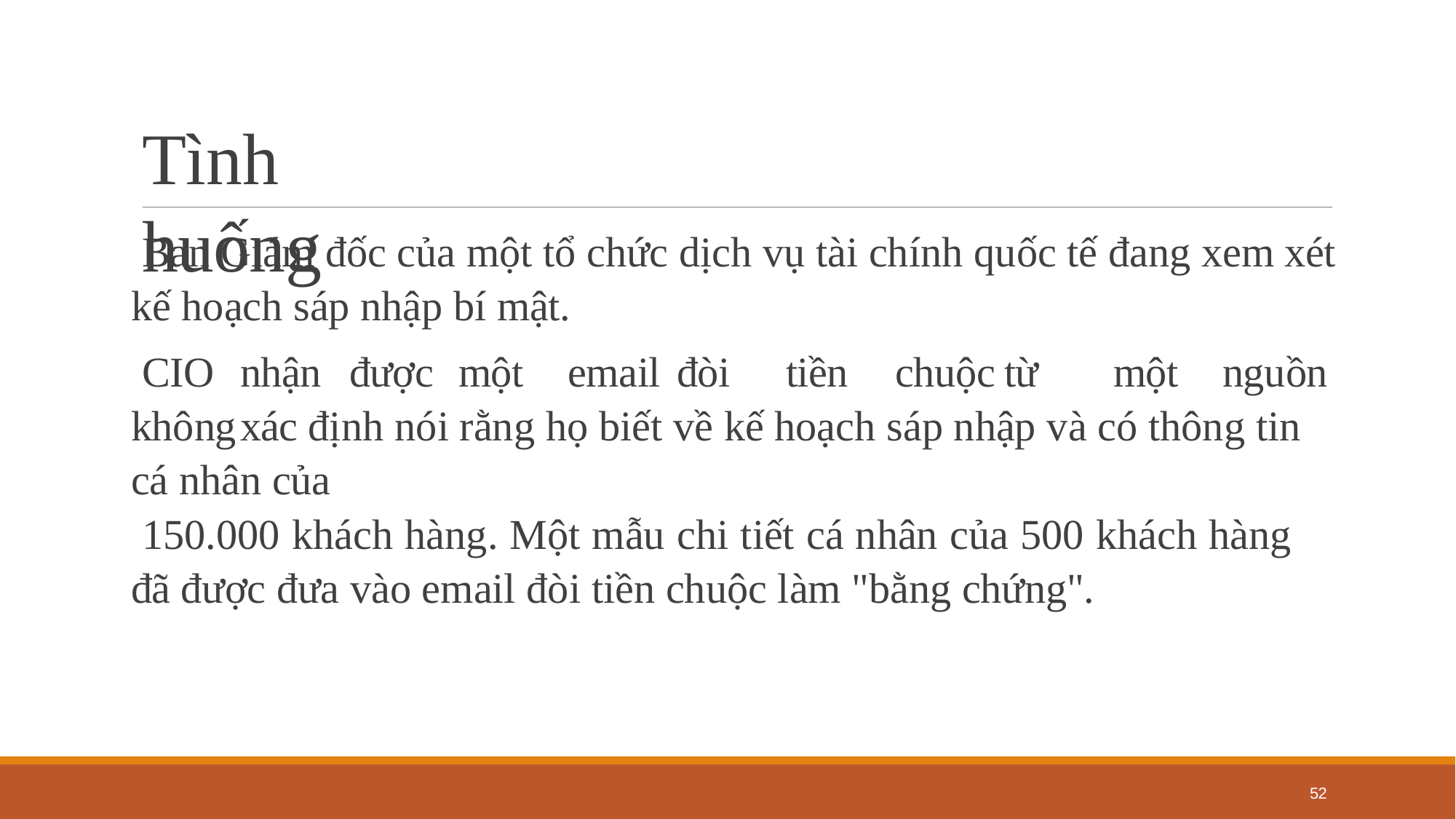

# Tình huống
Ban Giám đốc của một tổ chức dịch vụ tài chính quốc tế đang xem xét kế hoạch sáp nhập bí mật.
CIO	nhận	được	một	email	đòi	tiền	chuộc	từ	một	nguồn	không	xác định nói rằng họ biết về kế hoạch sáp nhập và có thông tin cá nhân của
150.000 khách hàng. Một mẫu chi tiết cá nhân của 500 khách hàng đã được đưa vào email đòi tiền chuộc làm "bằng chứng".
52